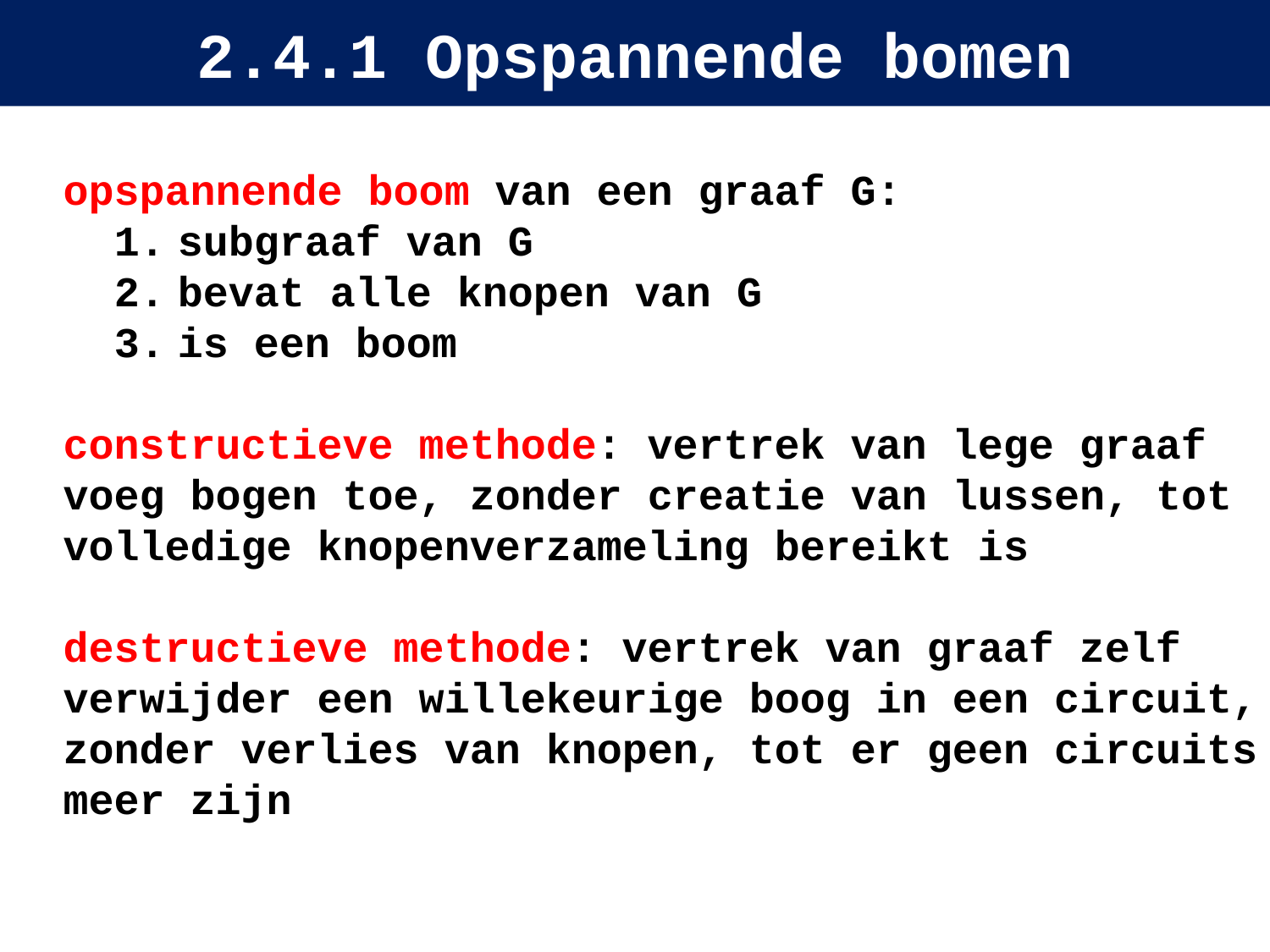

# 2.4.1 Opspannende bomen

opspannende boom van een graaf G:
subgraaf van G
bevat alle knopen van G
is een boom

constructieve methode: vertrek van lege graaf
voeg bogen toe, zonder creatie van lussen, tot volledige knopenverzameling bereikt is

destructieve methode: vertrek van graaf zelf
verwijder een willekeurige boog in een circuit, zonder verlies van knopen, tot er geen circuits meer zijn